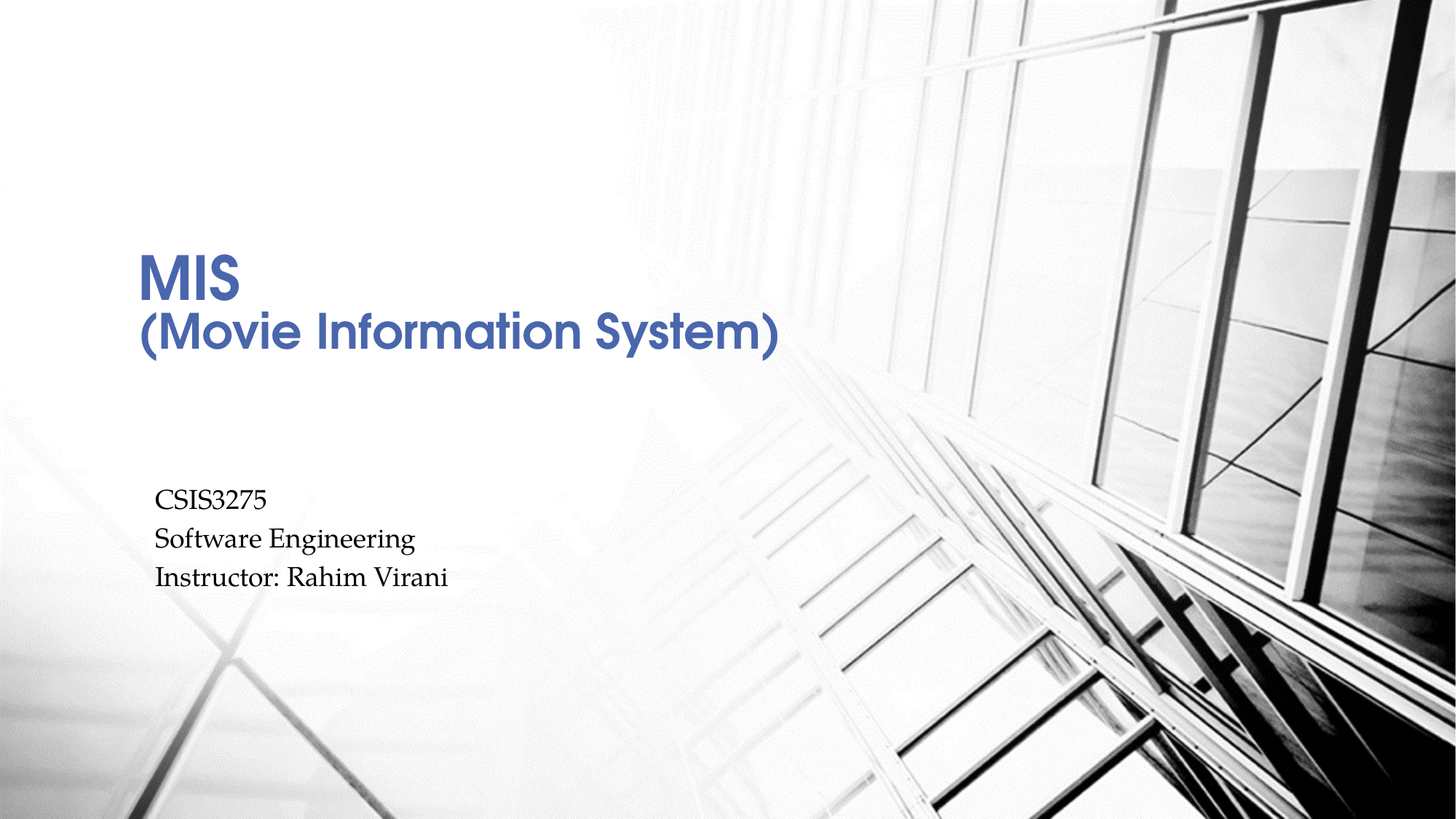

# MIS (Movie Information System)
CSIS3275
Software Engineering
Instructor: Rahim Virani